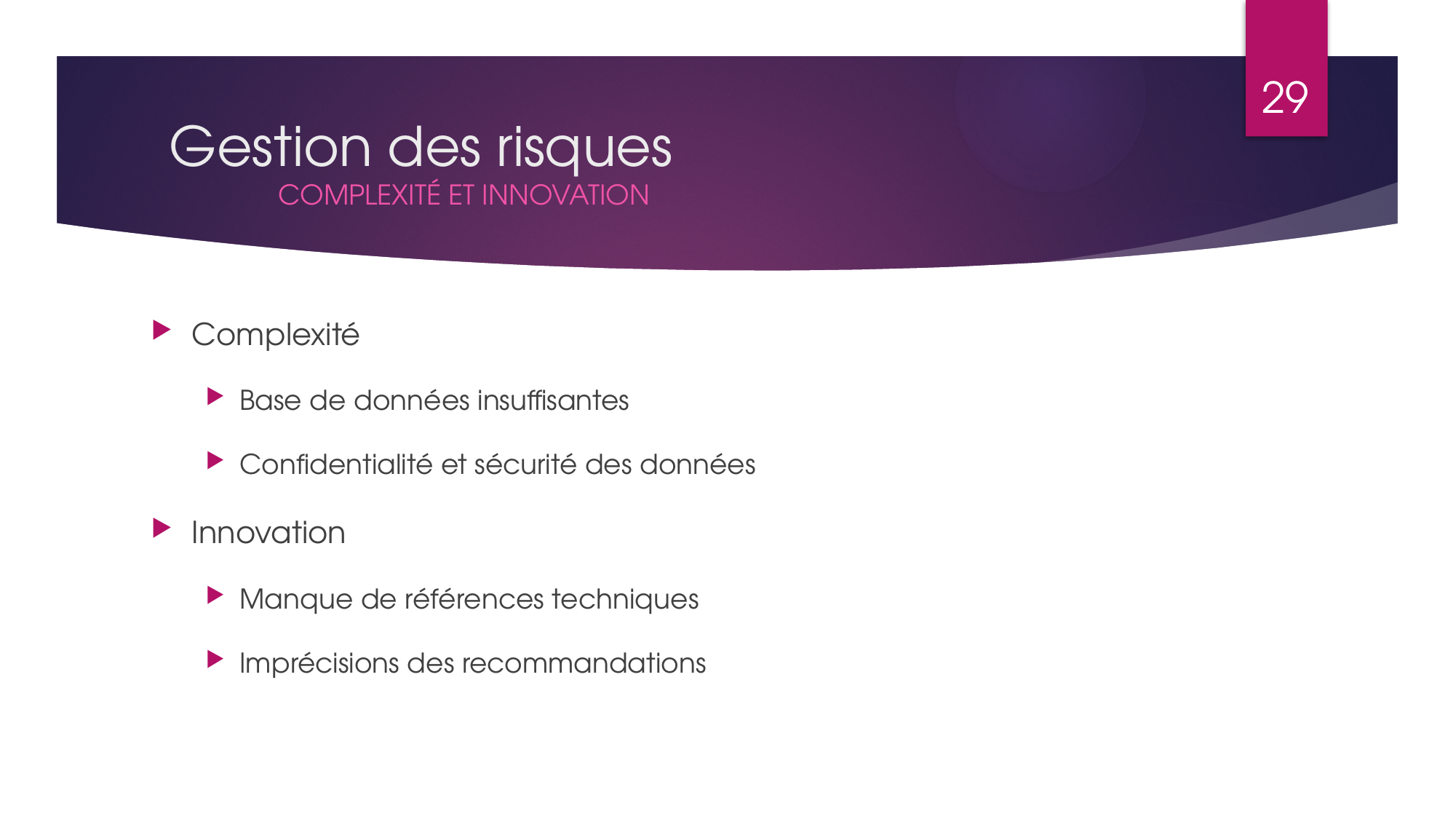

29
Gestion des risques
	Complexité et Innovation
Complexité
Base de données insuffisantes
Confidentialité et sécurité des données
Innovation
Manque de références techniques
Imprécisions des recommandations